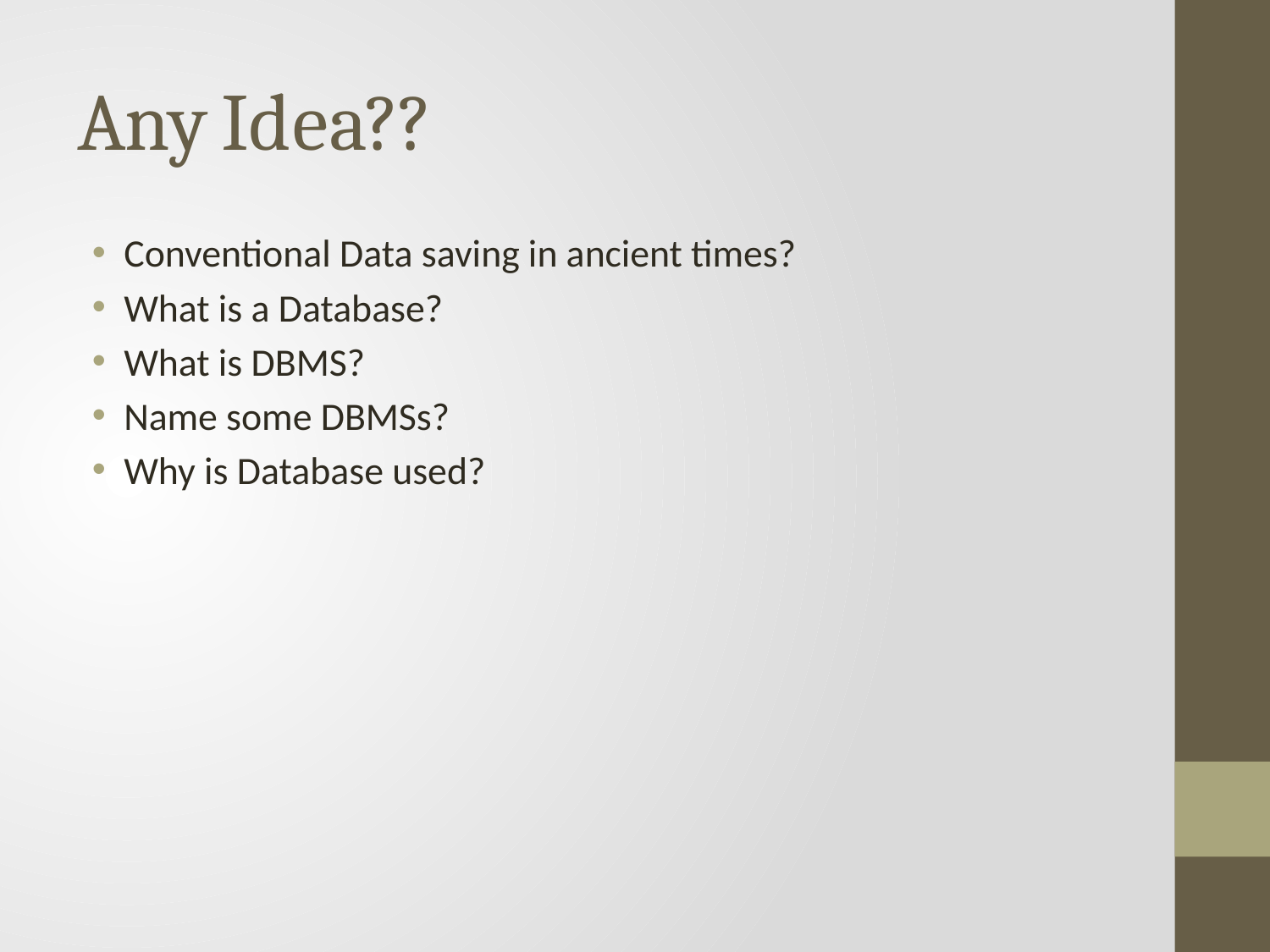

# Any Idea??
Conventional Data saving in ancient times?
What is a Database?
What is DBMS?
Name some DBMSs?
Why is Database used?